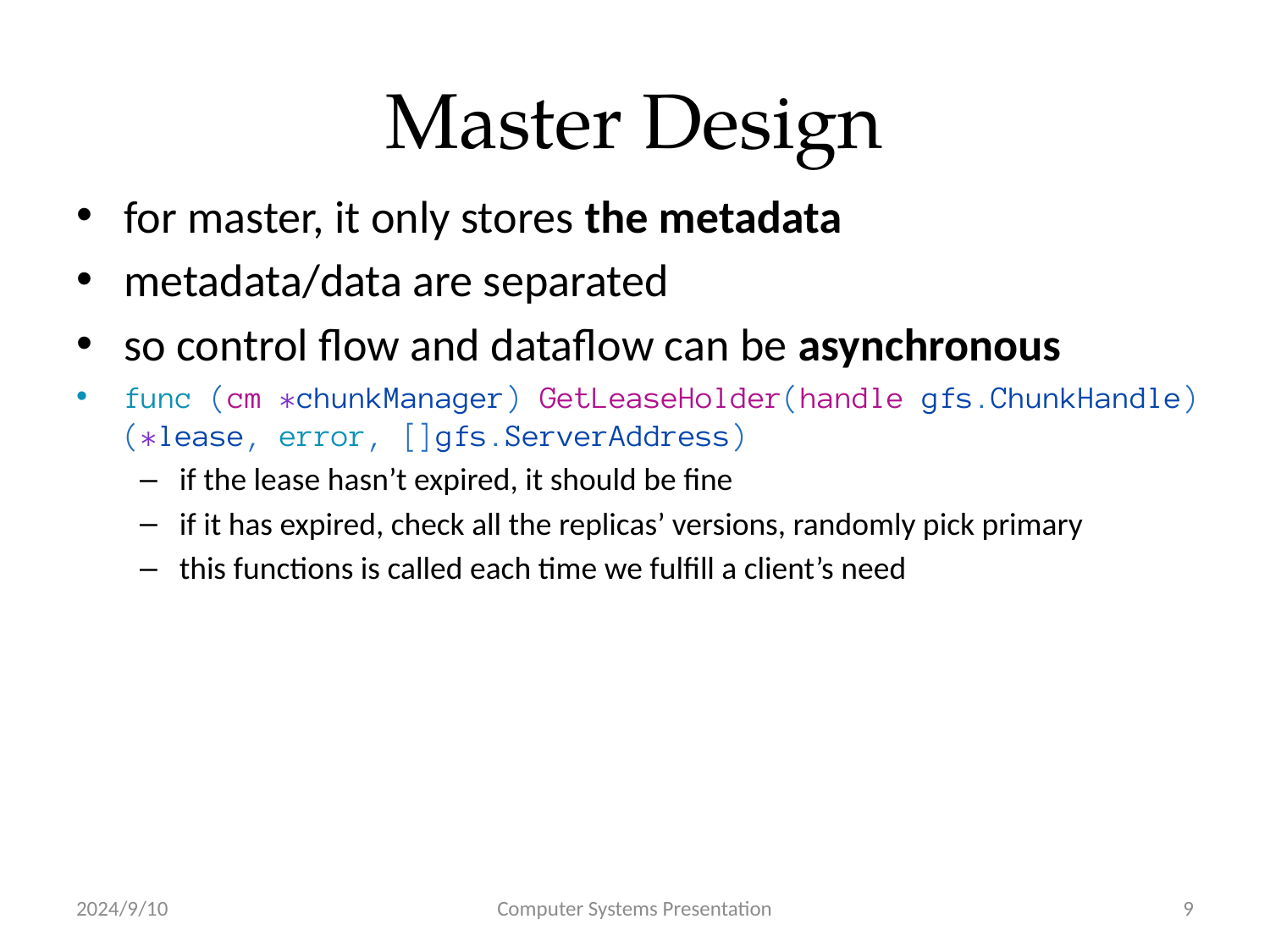

# Master Design

for master, it only stores the metadata
metadata/data are separated
so control flow and dataflow can be asynchronous
func (cm *chunkManager) GetLeaseHolder(handle gfs.ChunkHandle) (*lease, error, []gfs.ServerAddress)
if the lease hasn’t expired, it should be fine
if it has expired, check all the replicas’ versions, randomly pick primary
this functions is called each time we fulfill a client’s need

2024/9/10
Computer Systems Presentation
9